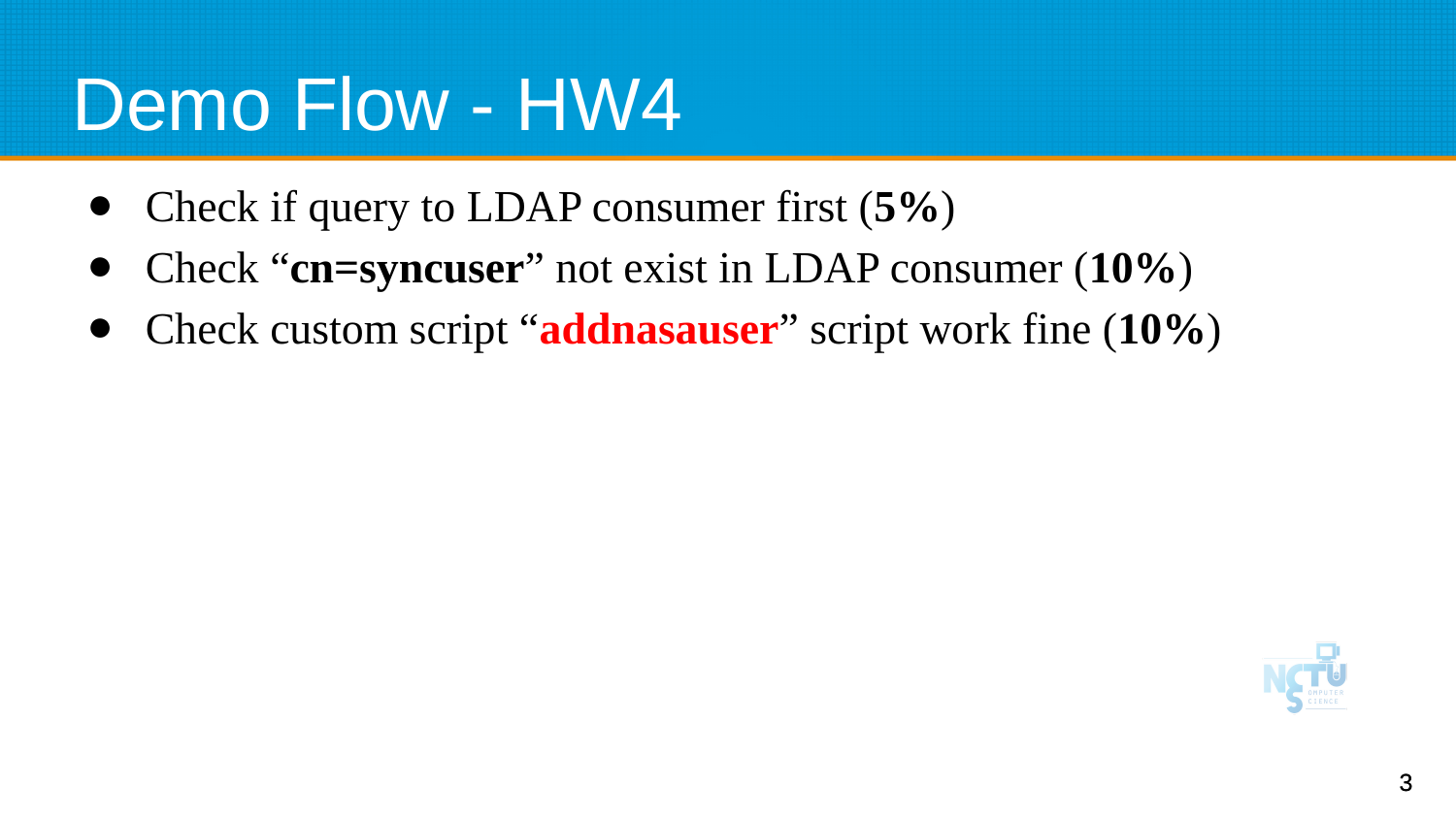

# Demo Flow - HW4
Check if query to LDAP consumer first (5%)
Check “cn=syncuser” not exist in LDAP consumer (10%)
Check custom script “addnasauser” script work fine (10%)
3
3